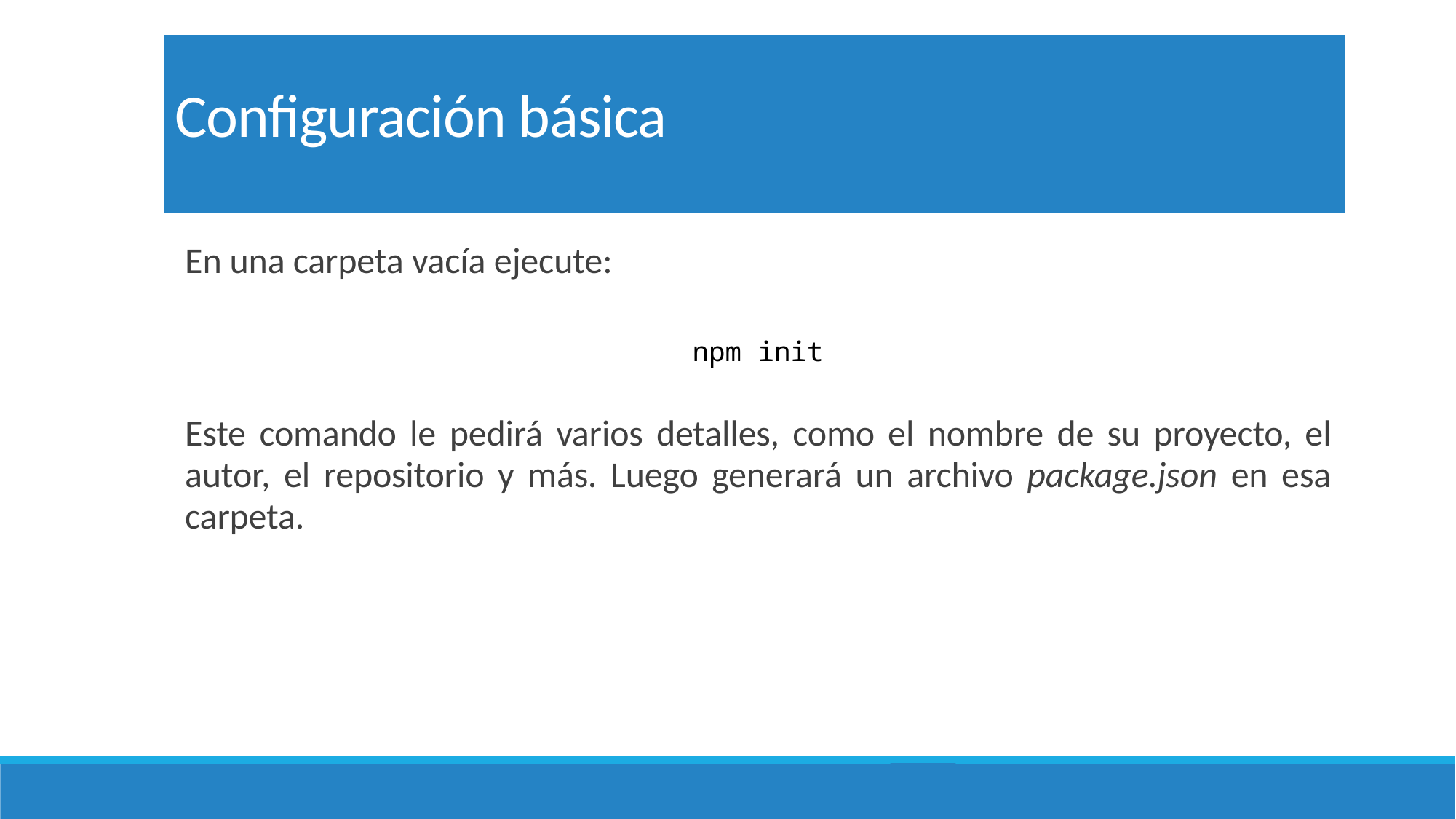

# Configuración básica
En una carpeta vacía ejecute:

npm init

Este comando le pedirá varios detalles, como el nombre de su proyecto, el autor, el repositorio y más. Luego generará un archivo package.json en esa carpeta.